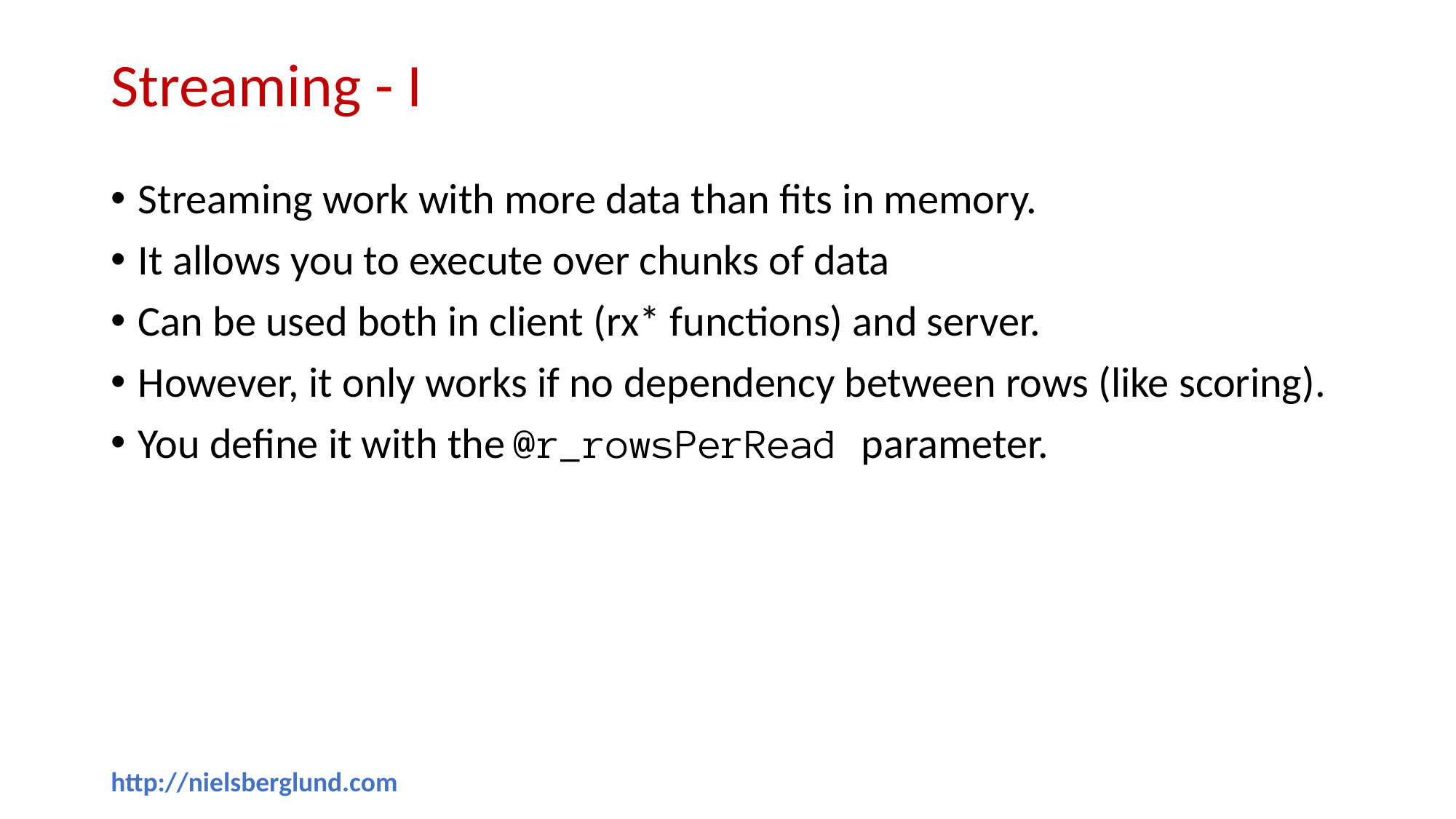

# Streaming - I
Streaming work with more data than fits in memory.
It allows you to execute over chunks of data
Can be used both in client (rx* functions) and server.
However, it only works if no dependency between rows (like scoring).
You define it with the @r_rowsPerRead parameter.

http://nielsberglund.com